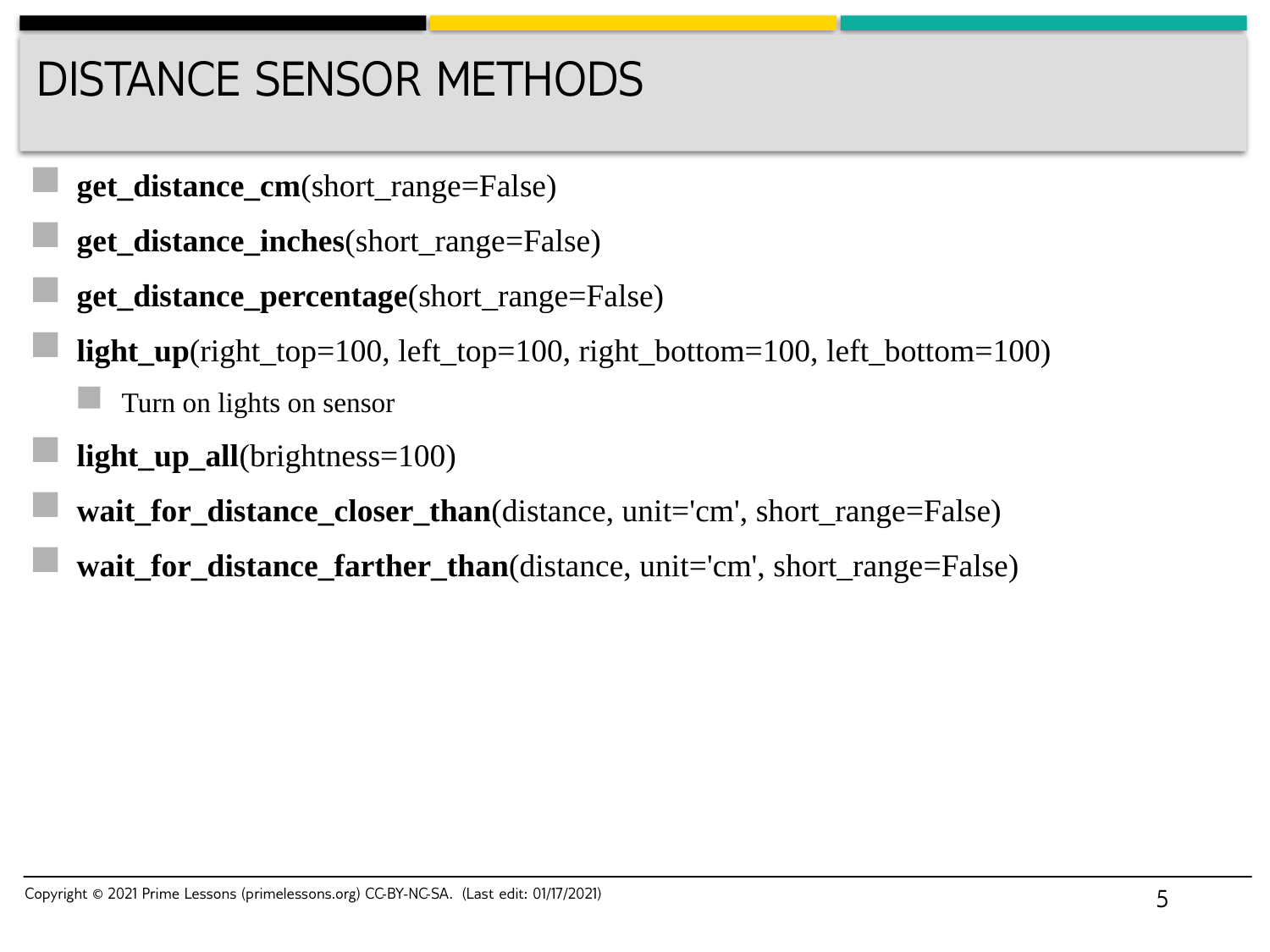

# Distance sensor methods
get_distance_cm(short_range=False)
get_distance_inches(short_range=False)
get_distance_percentage(short_range=False)
light_up(right_top=100, left_top=100, right_bottom=100, left_bottom=100)
Turn on lights on sensor
light_up_all(brightness=100)
wait_for_distance_closer_than(distance, unit='cm', short_range=False)
wait_for_distance_farther_than(distance, unit='cm', short_range=False)
5
Copyright © 2021 Prime Lessons (primelessons.org) CC-BY-NC-SA.  (Last edit: 01/17/2021)